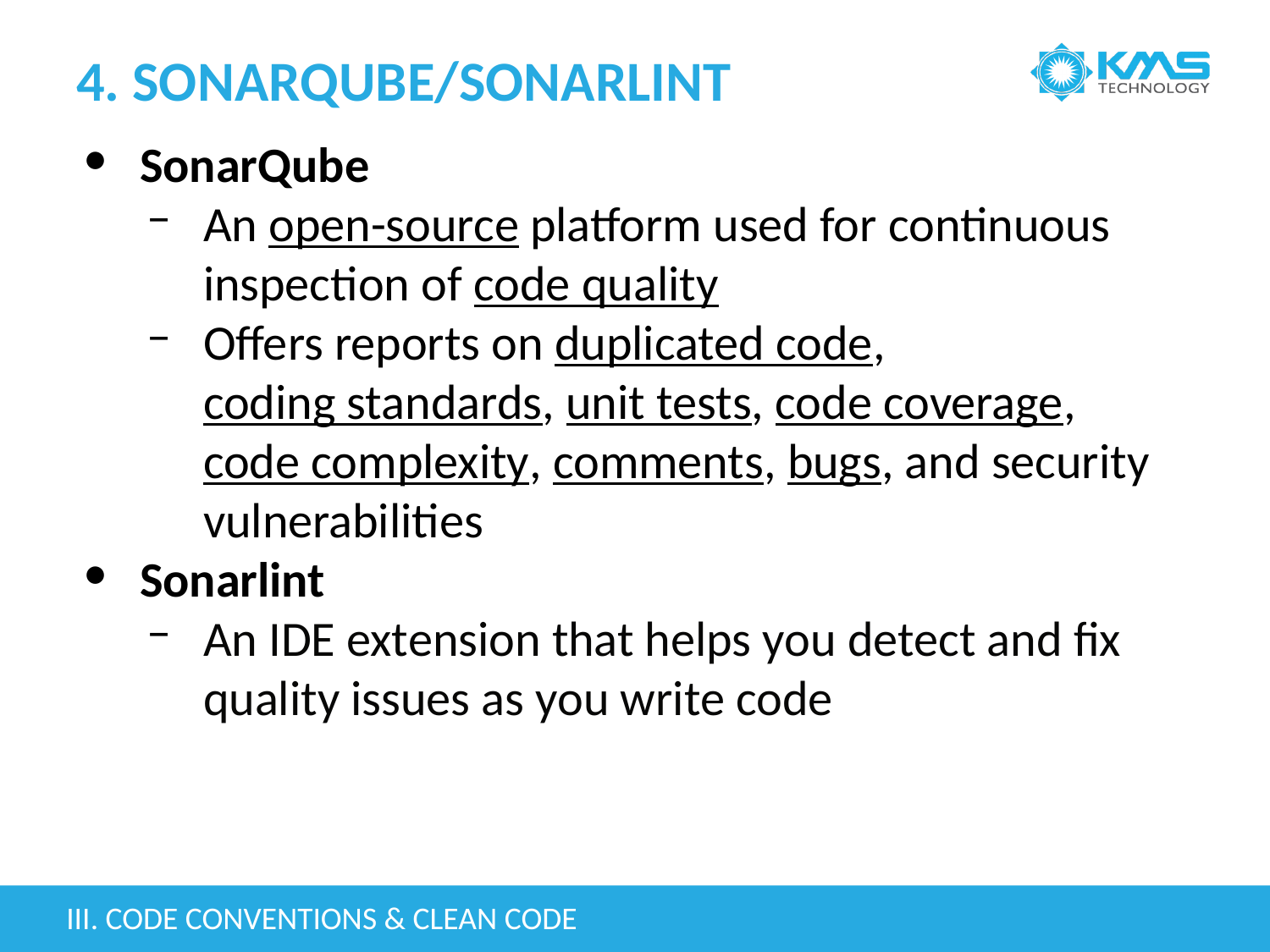

# 4. SONARQUBE/SONARLINT
SonarQube
An open-source platform used for continuous inspection of code quality
Offers reports on duplicated code, coding standards, unit tests, code coverage, code complexity, comments, bugs, and security vulnerabilities
Sonarlint
An IDE extension that helps you detect and fix quality issues as you write code
III. CODE CONVENTIONS & CLEAN CODE